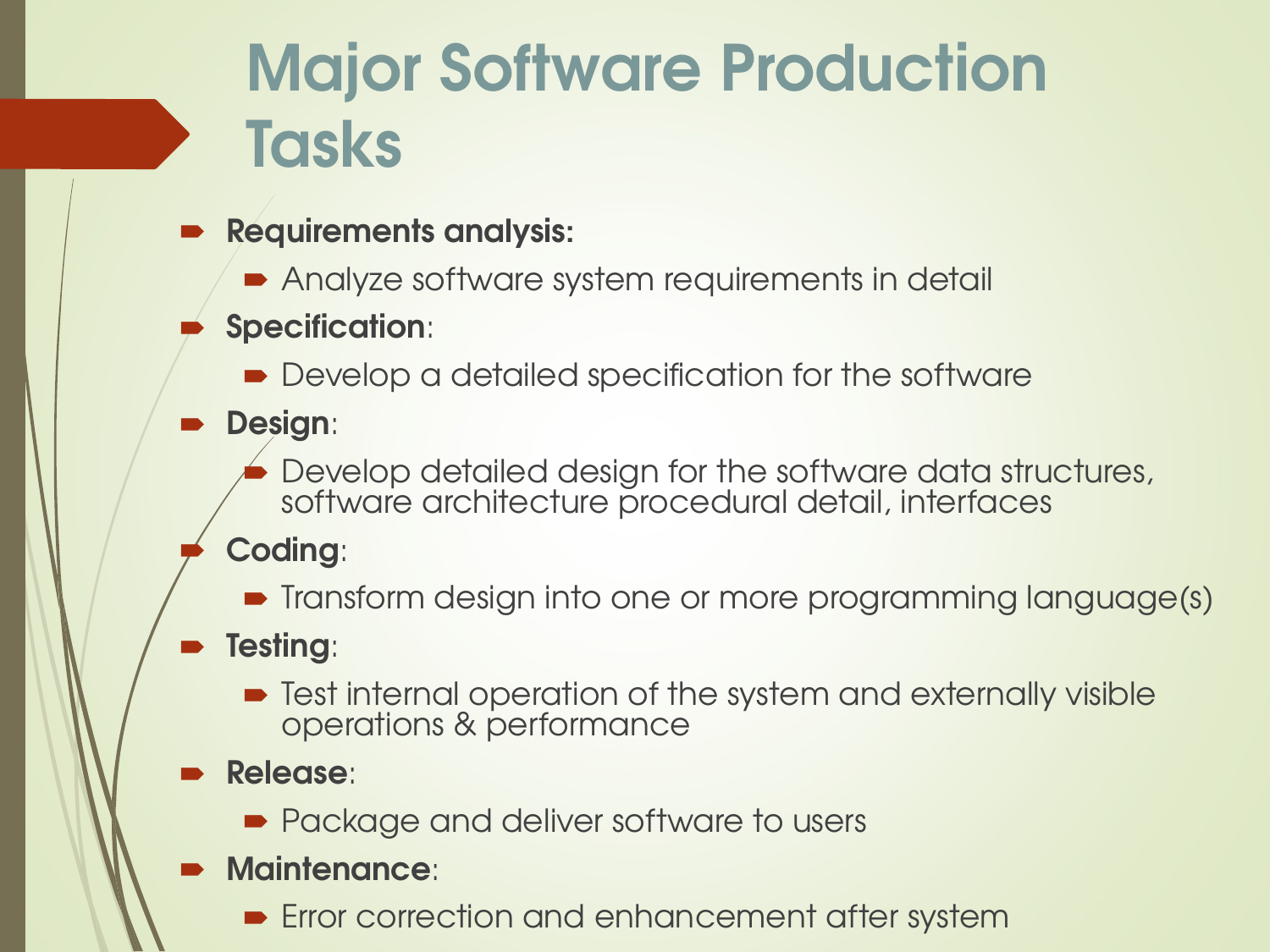

# Major Software Production Tasks
Requirements analysis:
Analyze software system requirements in detail
Specification:
Develop a detailed specification for the software
Design:
Develop detailed design for the software data structures, software architecture procedural detail, interfaces
Coding:
Transform design into one or more programming language(s)
Testing:
Test internal operation of the system and externally visible operations & performance
Release:
Package and deliver software to users
Maintenance:
Error correction and enhancement after system